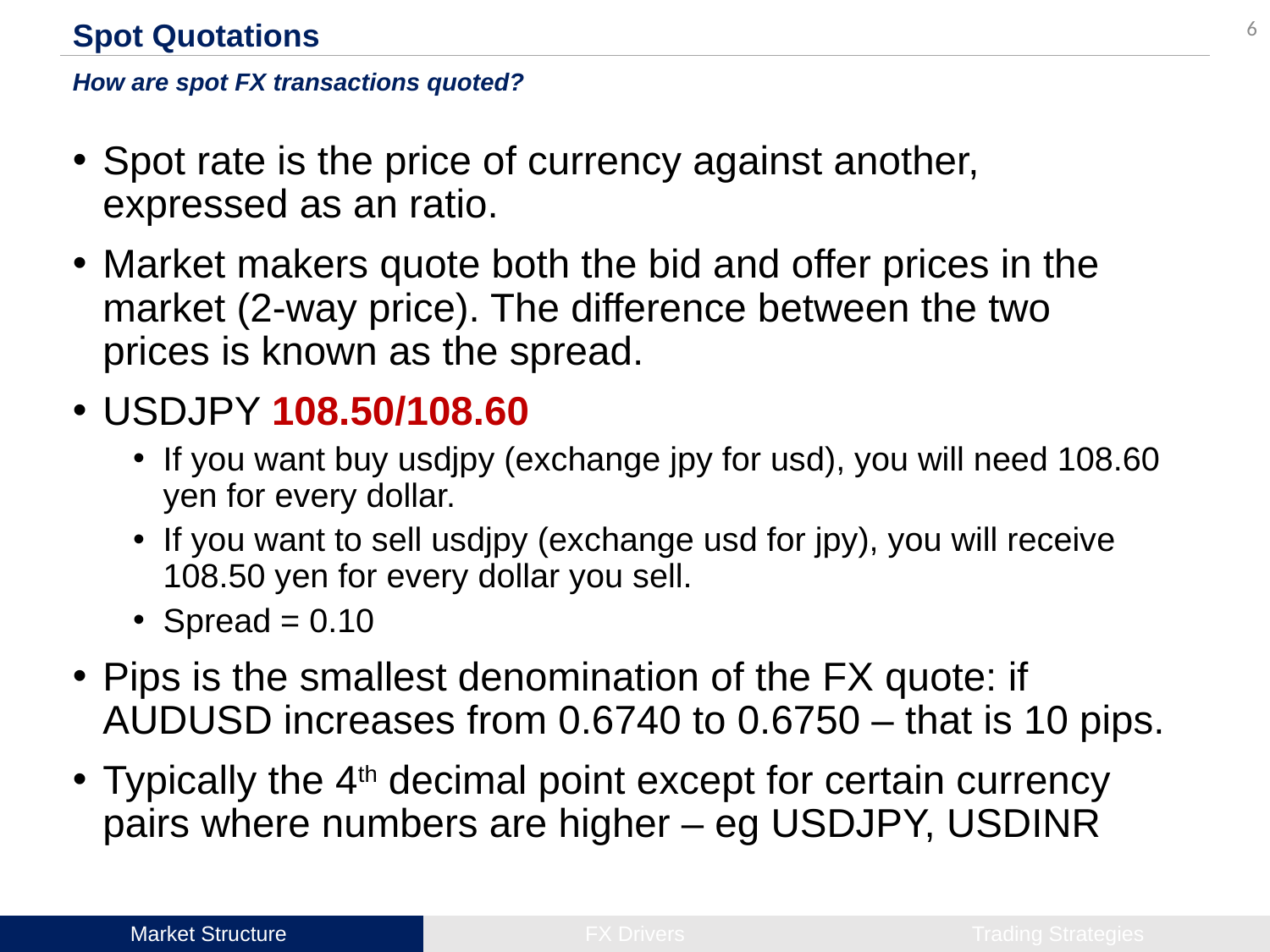

6
Spot Quotations
How are spot FX transactions quoted?
Spot rate is the price of currency against another, expressed as an ratio.
Market makers quote both the bid and offer prices in the market (2-way price). The difference between the two prices is known as the spread.
USDJPY 108.50/108.60
If you want buy usdjpy (exchange jpy for usd), you will need 108.60 yen for every dollar.
If you want to sell usdjpy (exchange usd for jpy), you will receive 108.50 yen for every dollar you sell.
Spread = 0.10
Pips is the smallest denomination of the FX quote: if AUDUSD increases from 0.6740 to 0.6750 – that is 10 pips.
Typically the 4th decimal point except for certain currency pairs where numbers are higher – eg USDJPY, USDINR
| Market Structure | FX Drivers | Trading Strategies |
| --- | --- | --- |